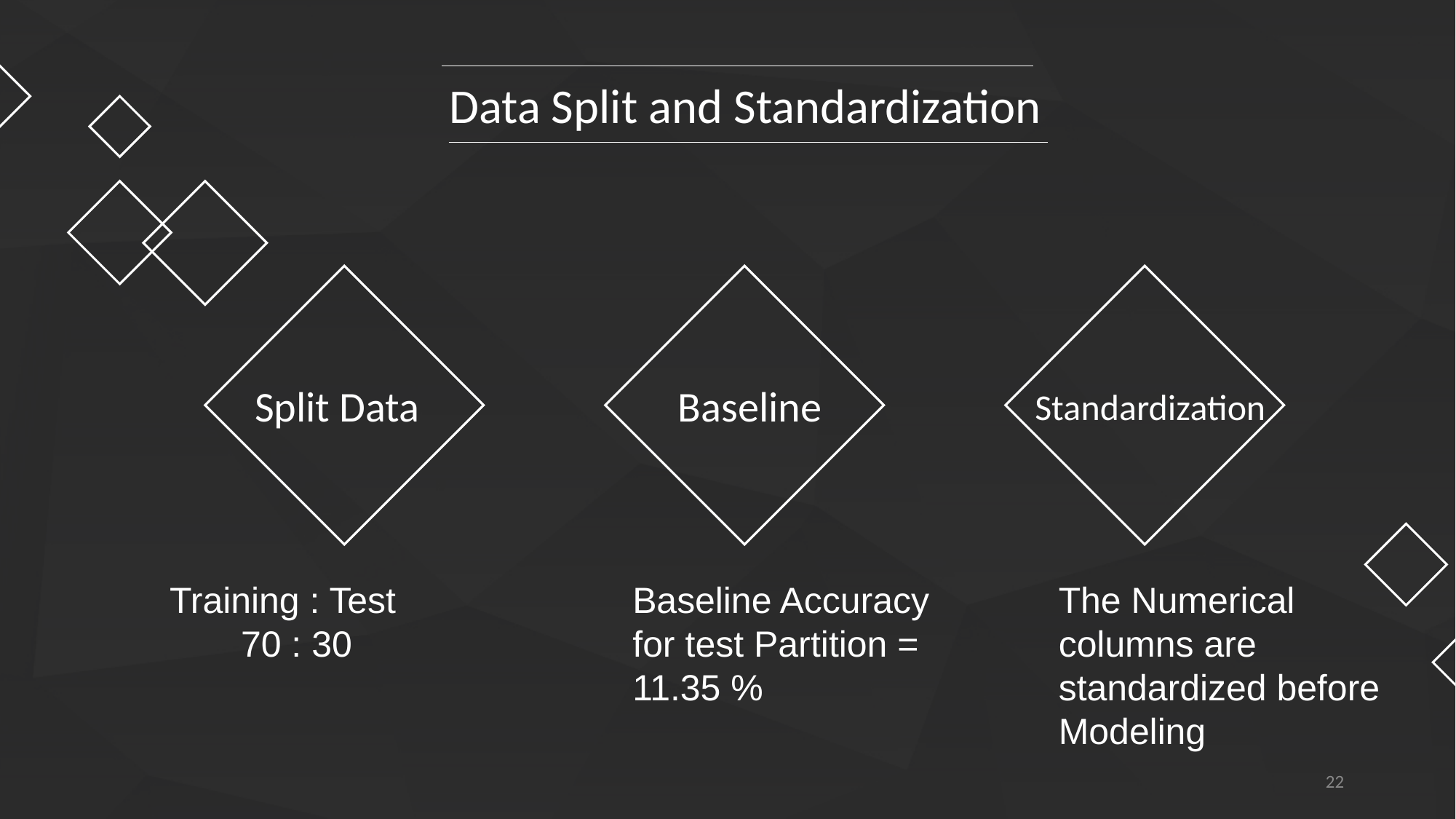

Data Split and Standardization

Baseline
Split Data
Standardization

Baseline Accuracy for test Partition = 11.35 %
Training : Test
       70 : 30
The Numerical columns are standardized before Modeling

22